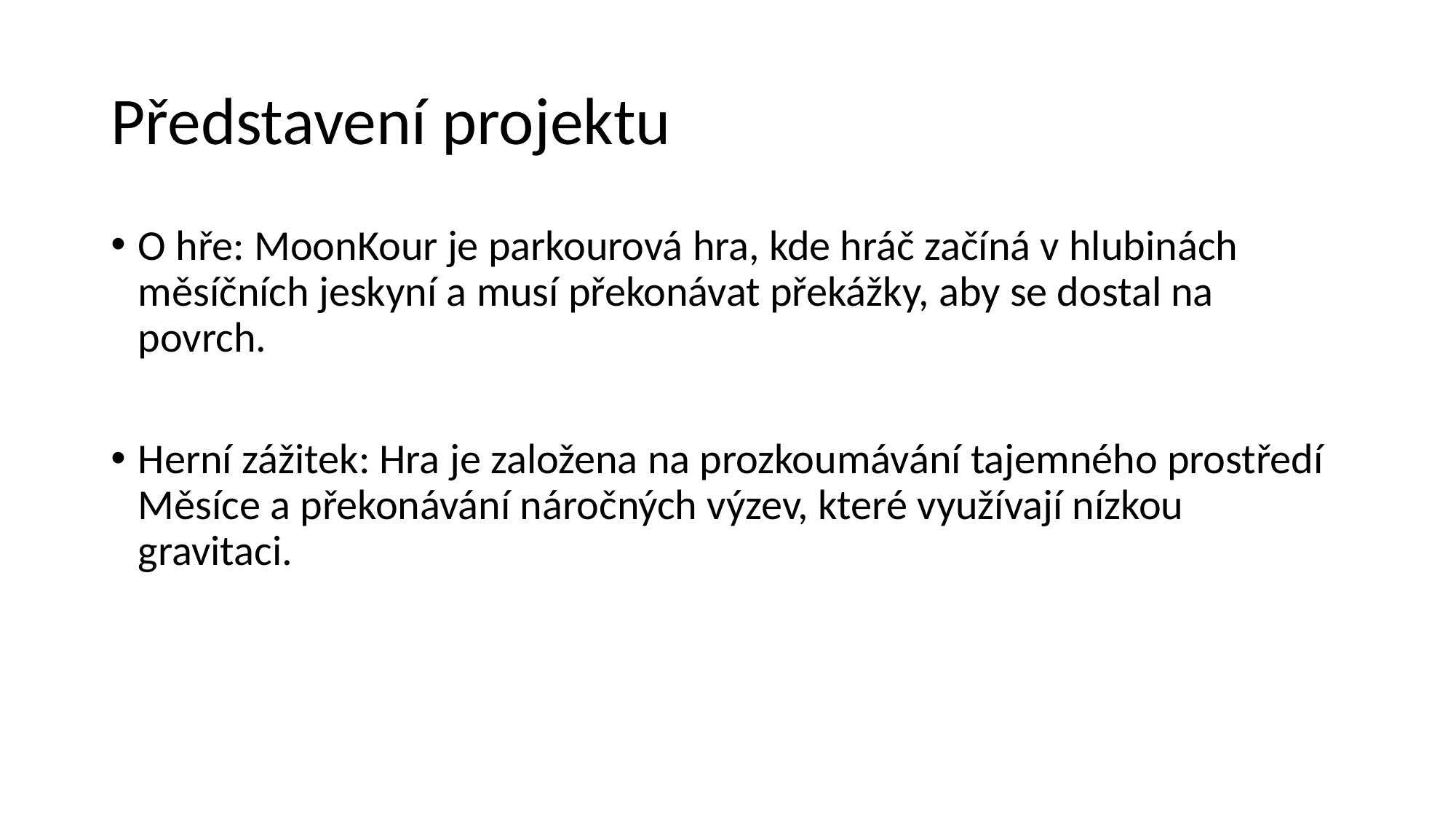

# Představení projektu
O hře: MoonKour je parkourová hra, kde hráč začíná v hlubinách měsíčních jeskyní a musí překonávat překážky, aby se dostal na povrch.

Herní zážitek: Hra je založena na prozkoumávání tajemného prostředí Měsíce a překonávání náročných výzev, které využívají nízkou gravitaci.